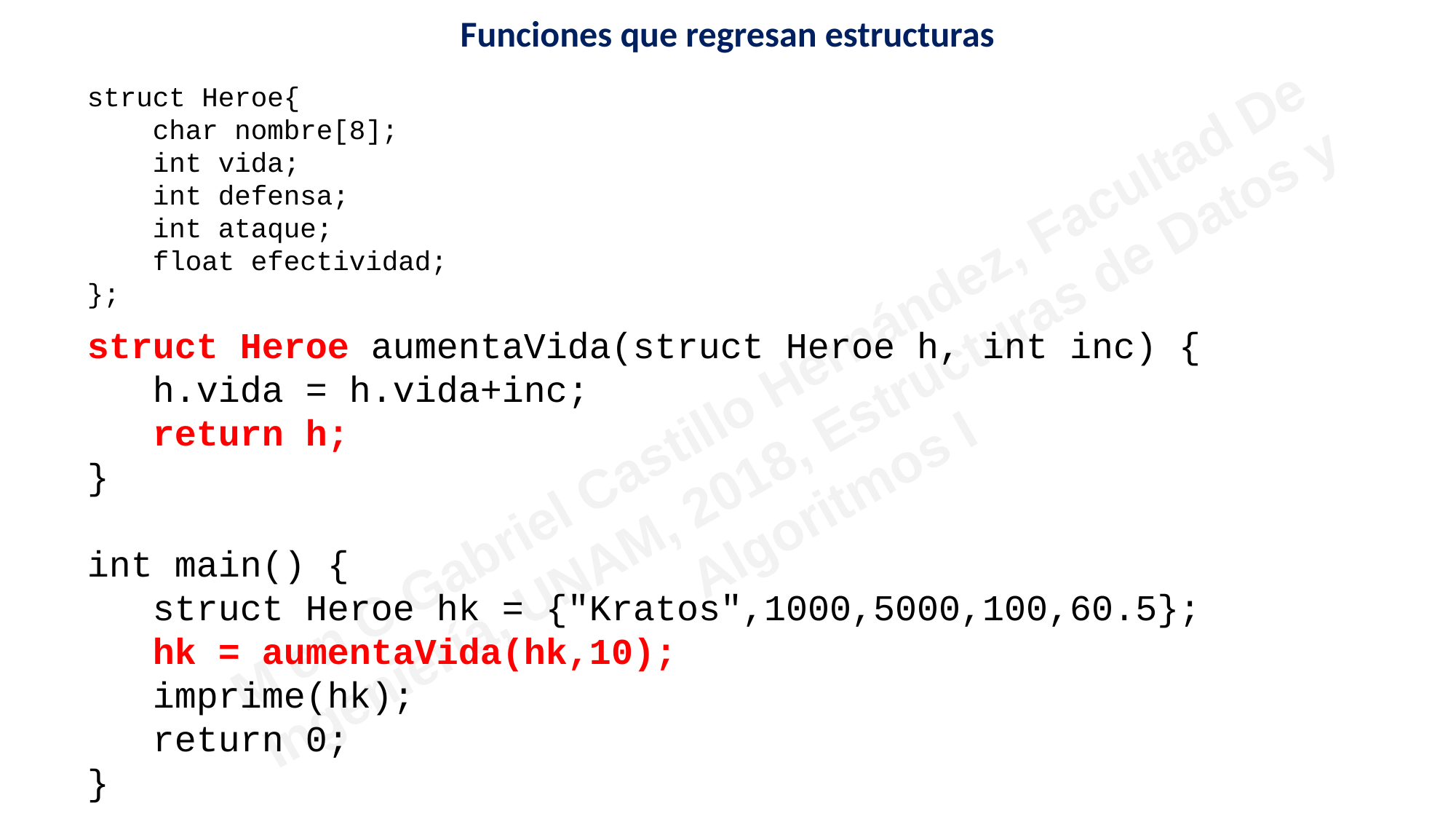

# Funciones que regresan estructuras
struct Heroe{
    char nombre[8];
    int vida;
    int defensa;
    int ataque;
    float efectividad;
};
struct Heroe aumentaVida(struct Heroe h, int inc) {
   h.vida = h.vida+inc;
   return h;
}

int main() {
   struct Heroe hk = {"Kratos",1000,5000,100,60.5};
   hk = aumentaVida(hk,10);
   imprime(hk);
   return 0;
}